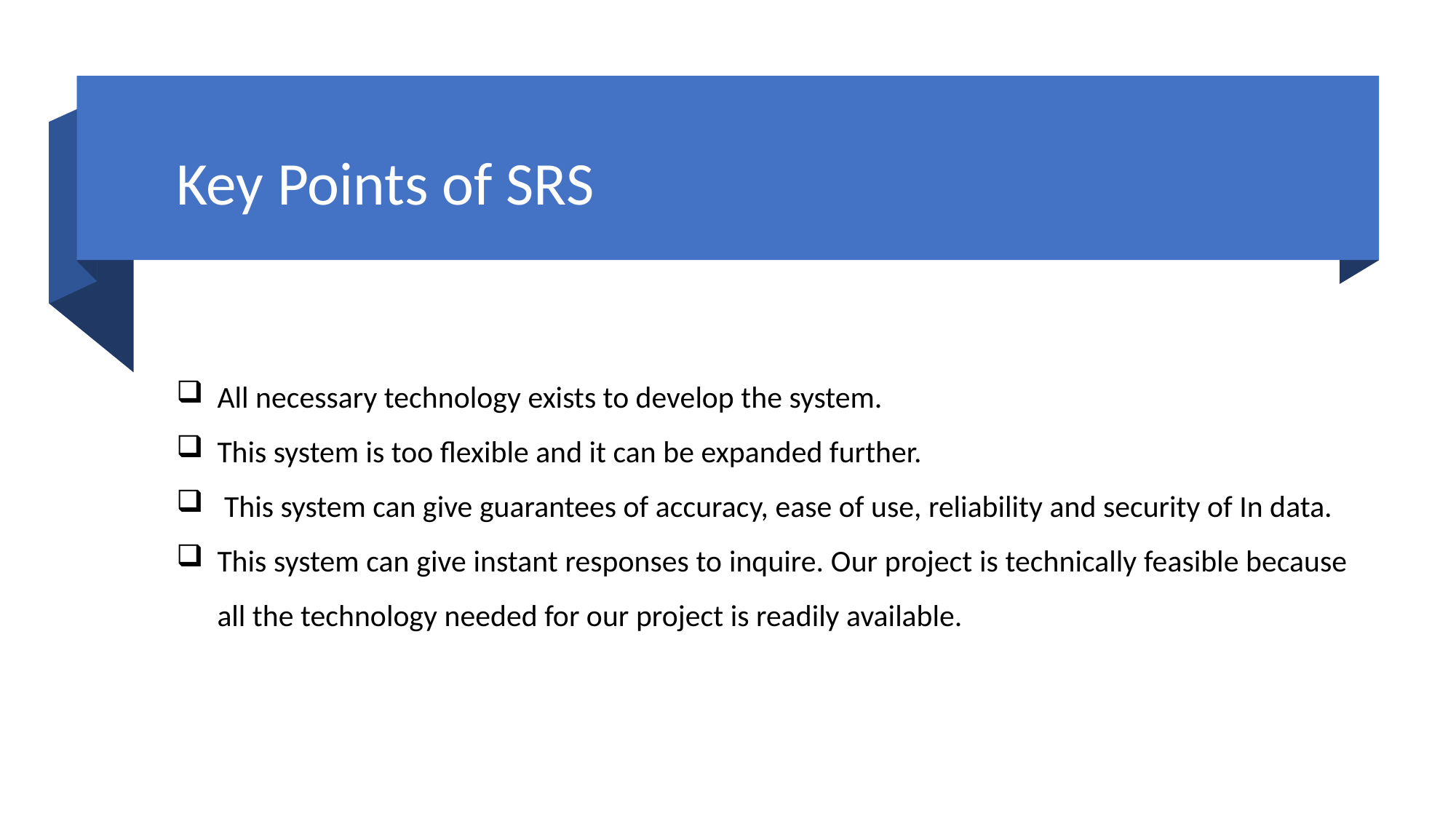

Key Points of SRS
All necessary technology exists to develop the system.
This system is too flexible and it can be expanded further.
 This system can give guarantees of accuracy, ease of use, reliability and security of In data.
This system can give instant responses to inquire. Our project is technically feasible because all the technology needed for our project is readily available.